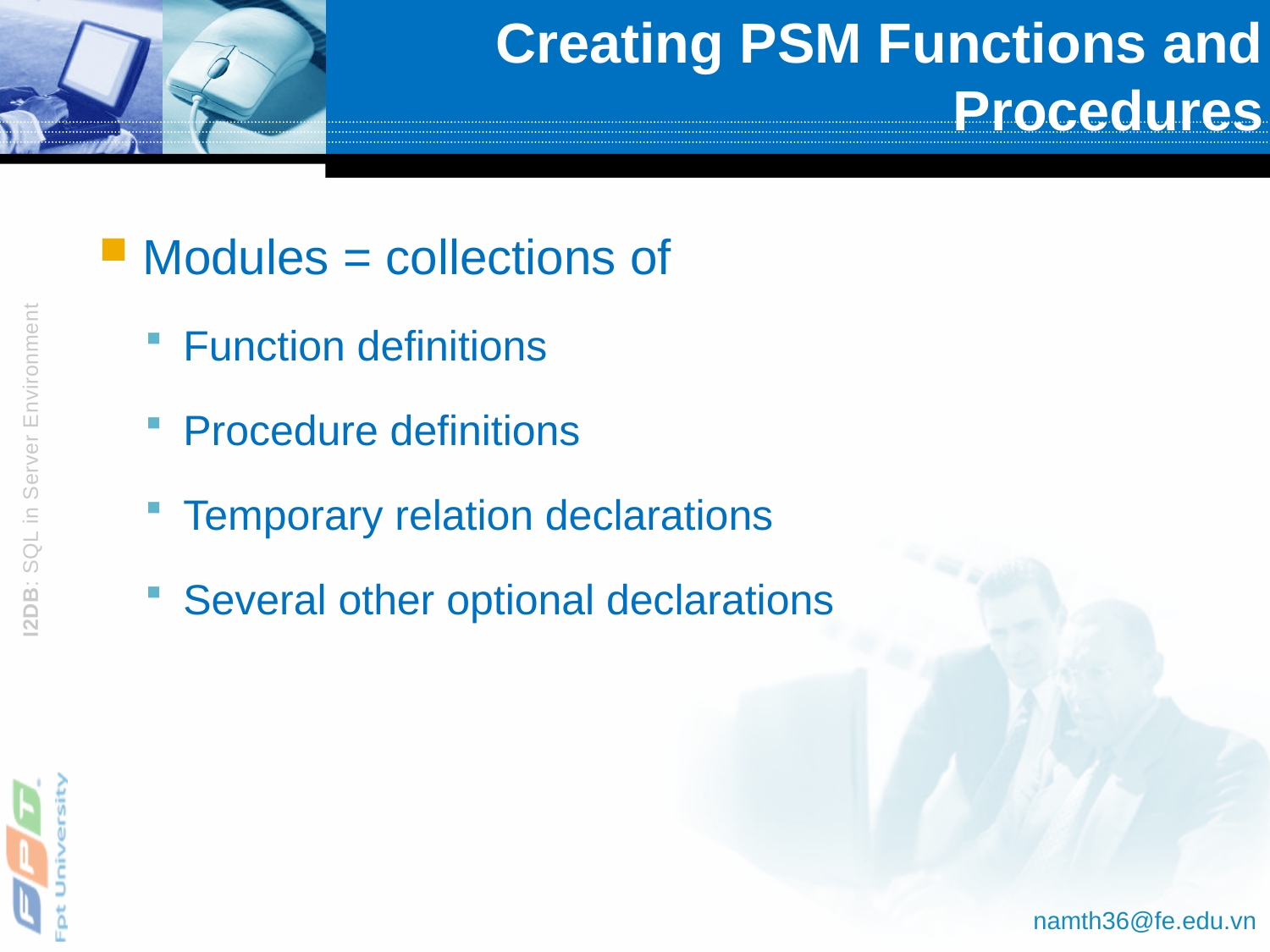

# Creating PSM Functions and Procedures
Modules = collections of
Function definitions
Procedure definitions
Temporary relation declarations
Several other optional declarations